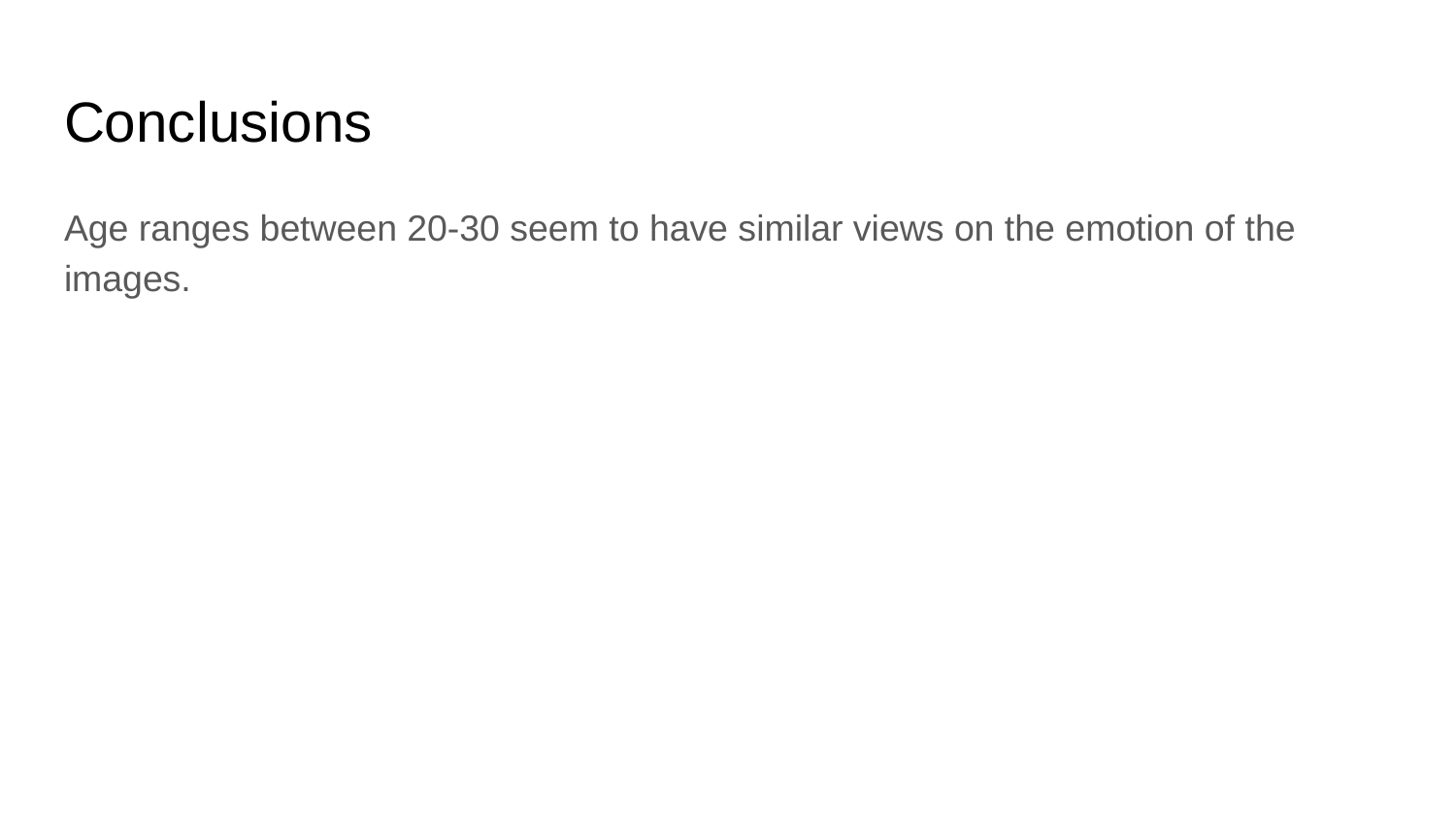

# Conclusions

Age ranges between 20-30 seem to have similar views on the emotion of the images.